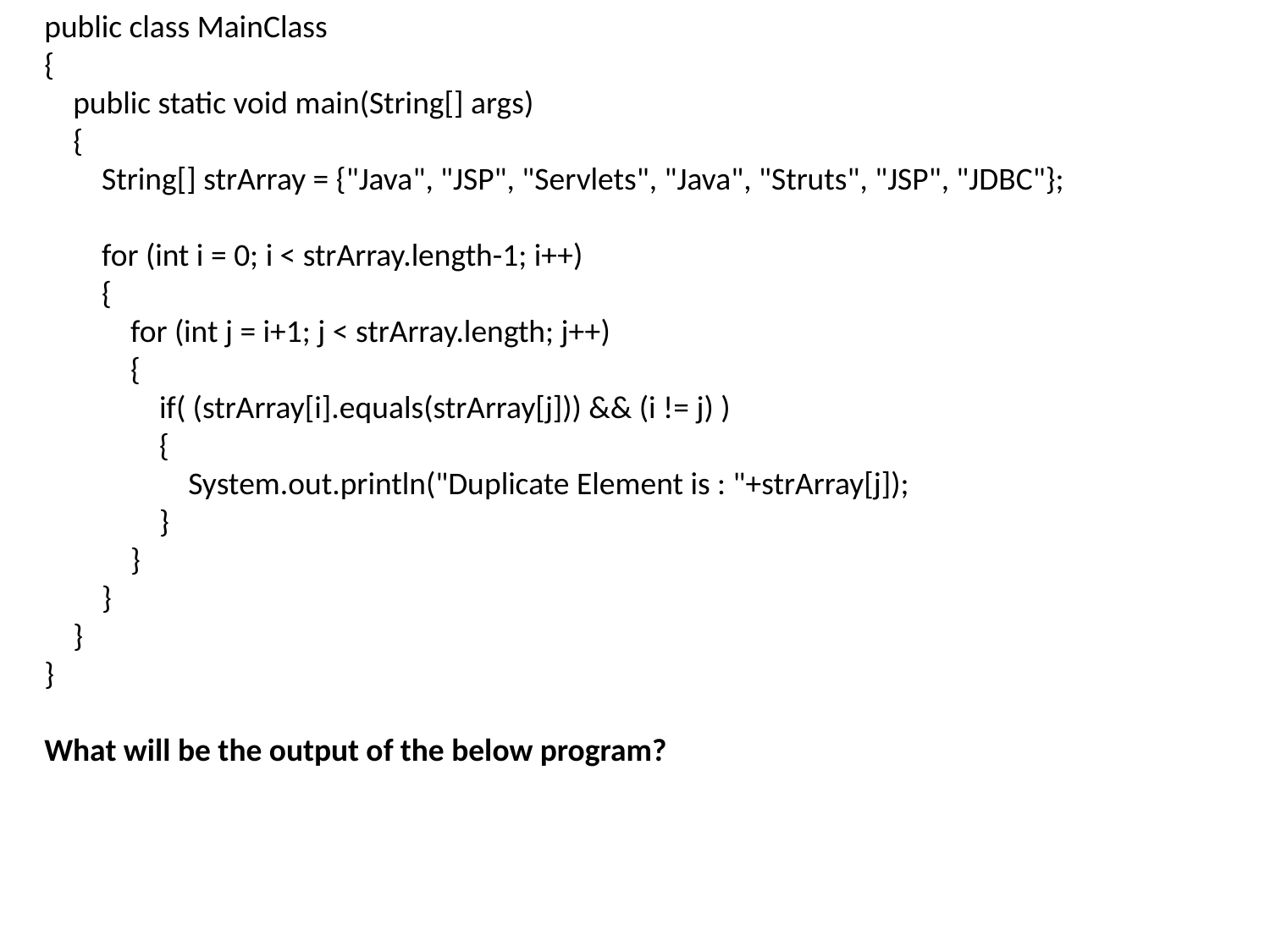

public class MainClass
{
    public static void main(String[] args)
    {
        String[] strArray = {"Java", "JSP", "Servlets", "Java", "Struts", "JSP", "JDBC"};

        for (int i = 0; i < strArray.length-1; i++)
        {
            for (int j = i+1; j < strArray.length; j++)
            {
                if( (strArray[i].equals(strArray[j])) && (i != j) )
                {
                    System.out.println("Duplicate Element is : "+strArray[j]);
                }
            }
        }
    }
}

What will be the output of the below program?